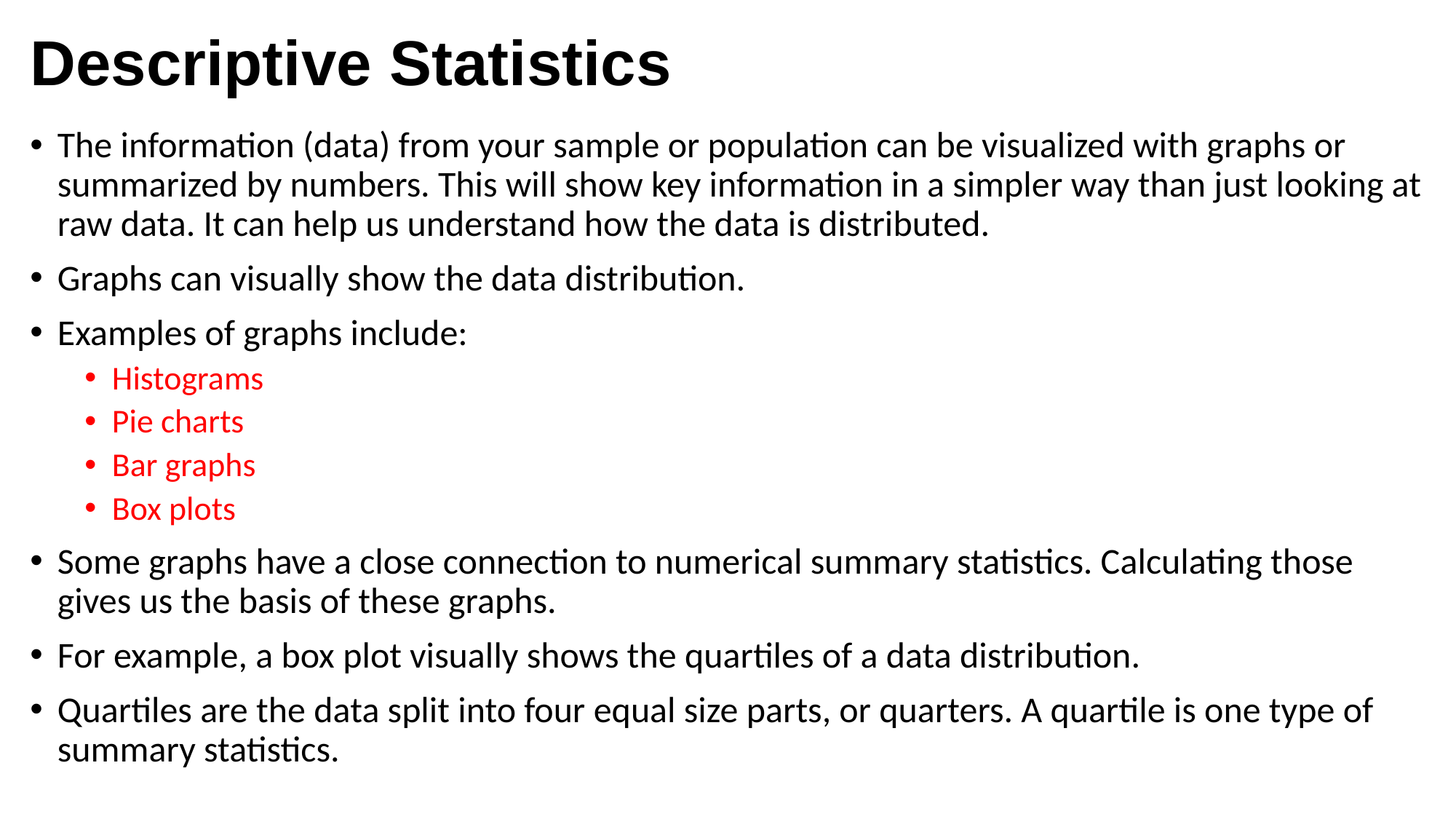

# Descriptive Statistics
The information (data) from your sample or population can be visualized with graphs or summarized by numbers. This will show key information in a simpler way than just looking at raw data. It can help us understand how the data is distributed.
Graphs can visually show the data distribution.
Examples of graphs include:
Histograms
Pie charts
Bar graphs
Box plots
Some graphs have a close connection to numerical summary statistics. Calculating those gives us the basis of these graphs.
For example, a box plot visually shows the quartiles of a data distribution.
Quartiles are the data split into four equal size parts, or quarters. A quartile is one type of summary statistics.